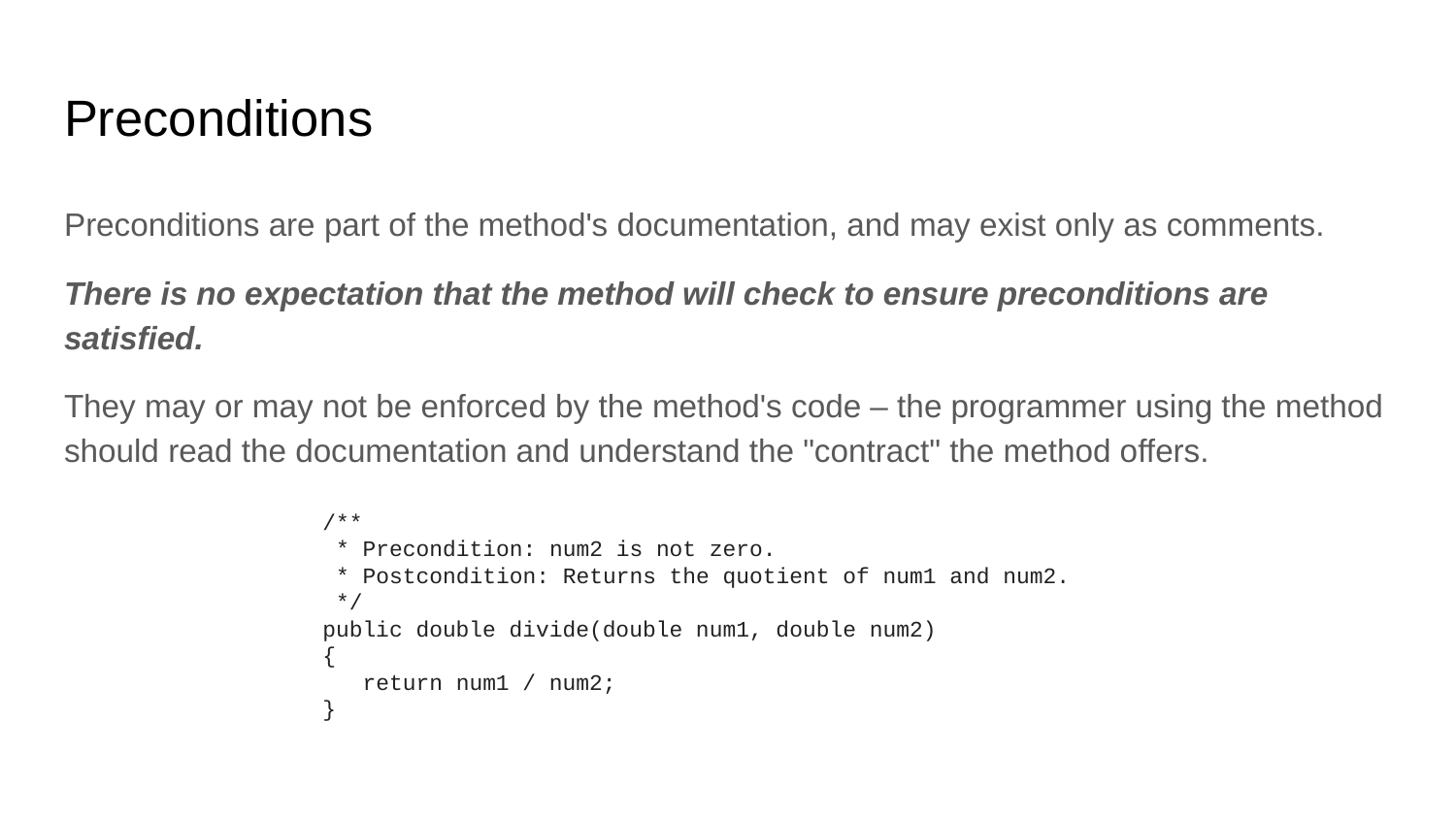

# Preconditions
Preconditions are part of the method's documentation, and may exist only as comments.
There is no expectation that the method will check to ensure preconditions are satisfied.
They may or may not be enforced by the method's code – the programmer using the method should read the documentation and understand the "contract" the method offers.

/**
 * Precondition: num2 is not zero.
 * Postcondition: Returns the quotient of num1 and num2.
 */
public double divide(double num1, double num2)
{
   return num1 / num2;
}